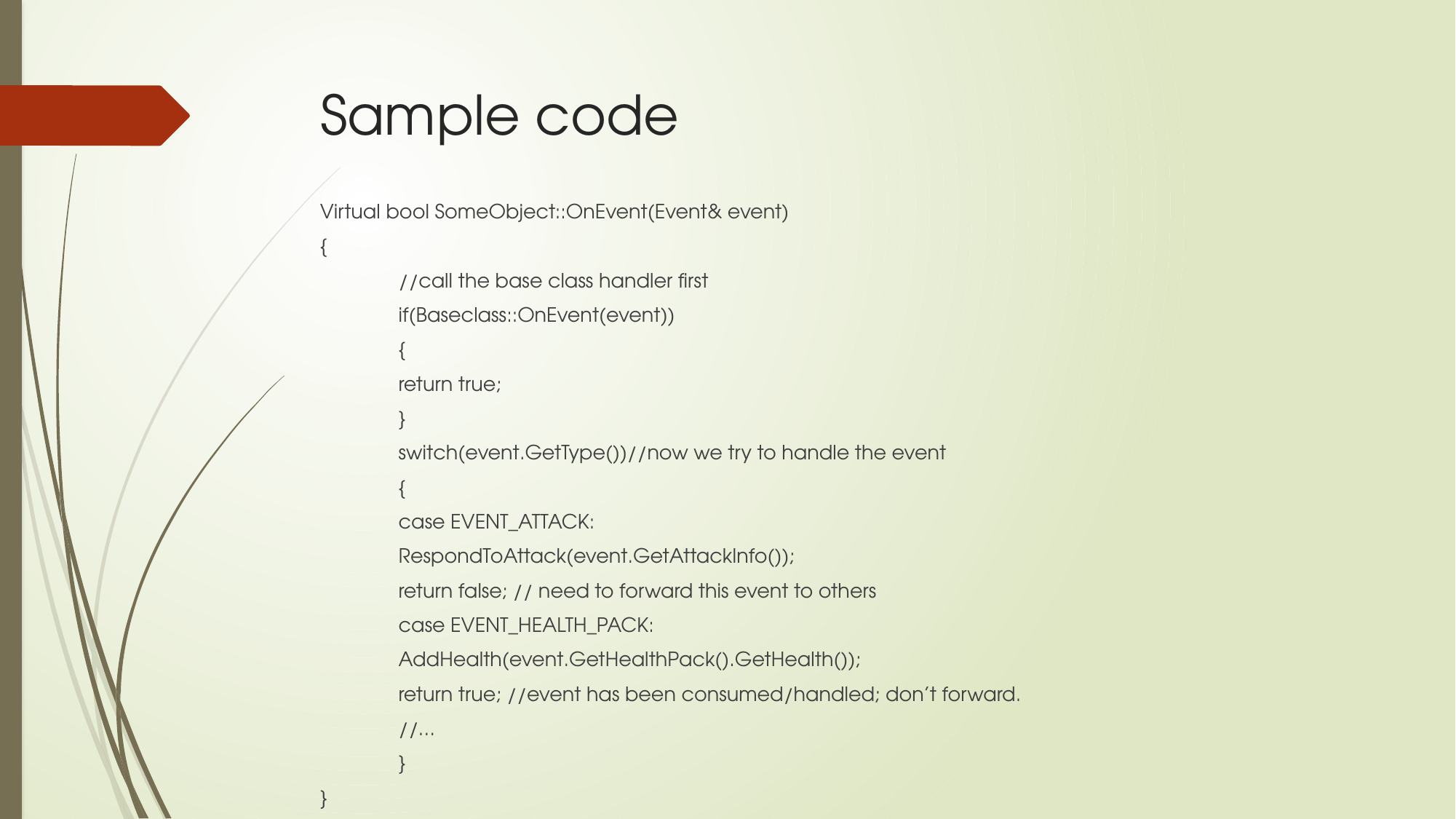

# Sample code
Virtual bool SomeObject::OnEvent(Event& event)
{
	//call the base class handler first
	if(Baseclass::OnEvent(event))
	{
		return true;
	}
	switch(event.GetType())//now we try to handle the event
	{
		case EVENT_ATTACK:
		RespondToAttack(event.GetAttackInfo());
		return false; // need to forward this event to others
		case EVENT_HEALTH_PACK:
		AddHealth(event.GetHealthPack().GetHealth());
		return true; //event has been consumed/handled; don’t forward.
		//…
	}
}